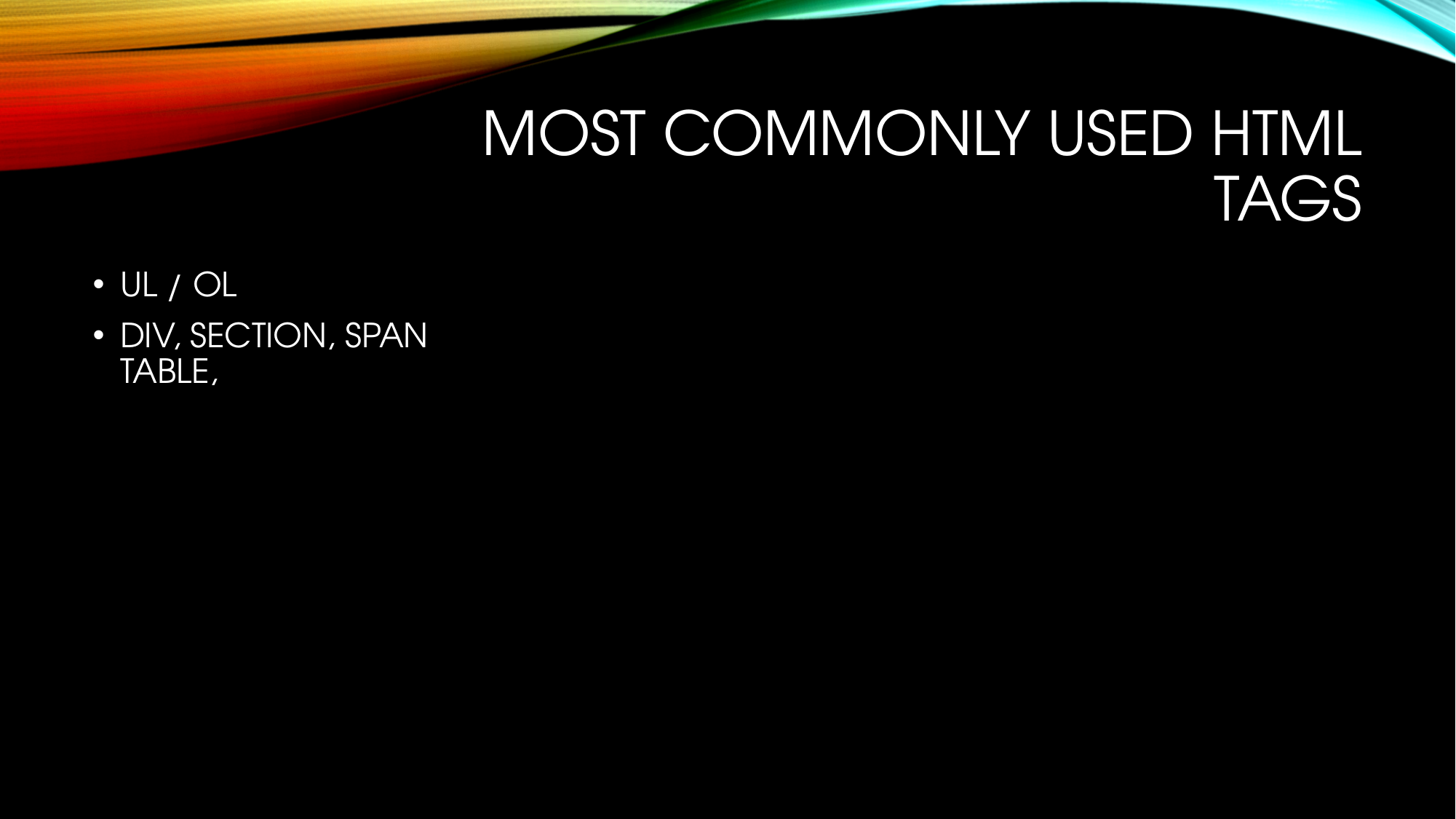

# MOST COMMONLY USED HTML TAGS
UL / OL
DIV, SECTION, SPAN
TABLE,